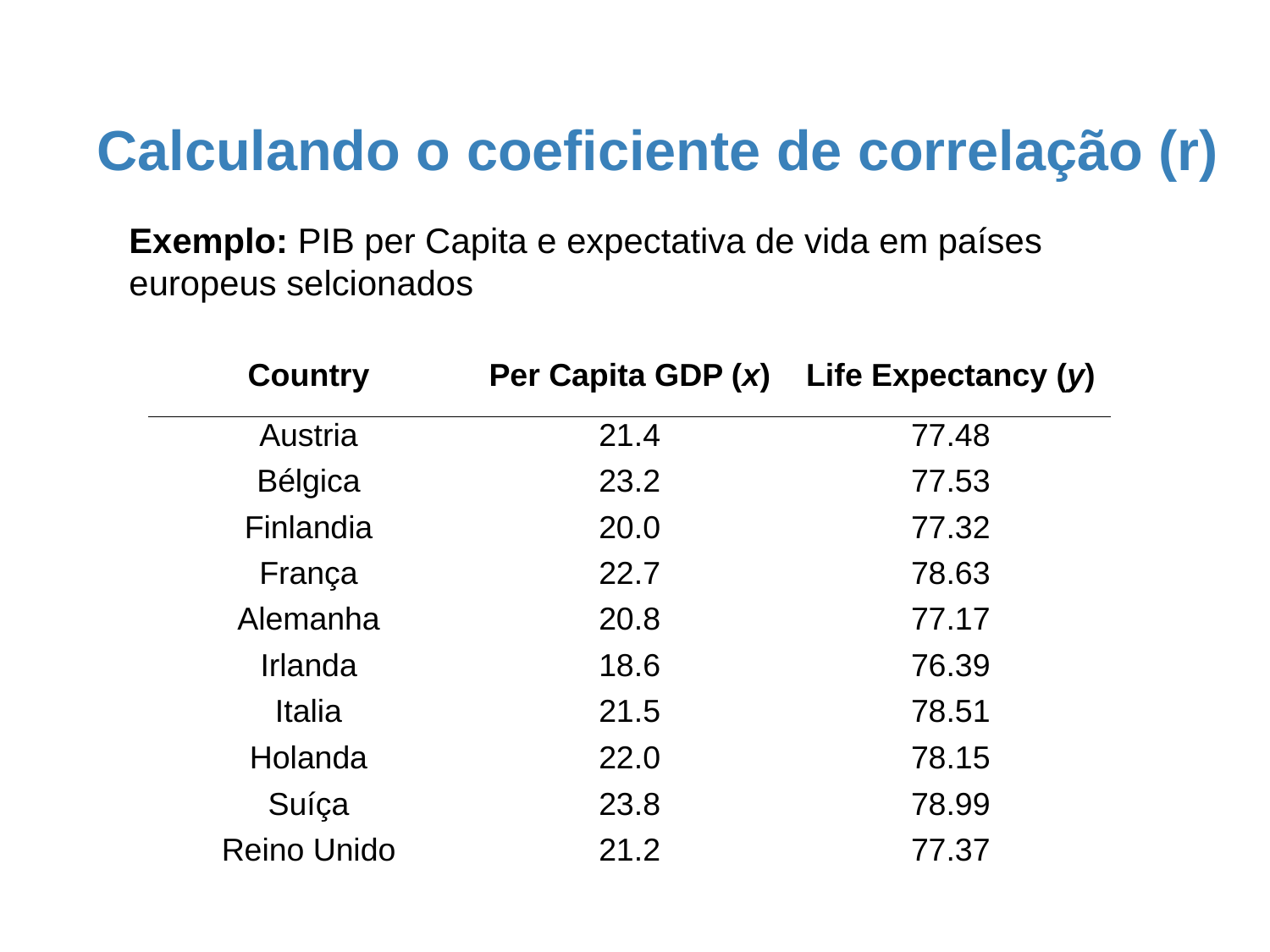

# Calculando o coeficiente de correlação (r)
Exemplo: PIB per Capita e expectativa de vida em países europeus selcionados
| Country | Per Capita GDP (x) | Life Expectancy (y) |
| --- | --- | --- |
| Austria | 21.4 | 77.48 |
| Bélgica | 23.2 | 77.53 |
| Finlandia | 20.0 | 77.32 |
| França | 22.7 | 78.63 |
| Alemanha | 20.8 | 77.17 |
| Irlanda | 18.6 | 76.39 |
| Italia | 21.5 | 78.51 |
| Holanda | 22.0 | 78.15 |
| Suíça | 23.8 | 78.99 |
| Reino Unido | 21.2 | 77.37 |